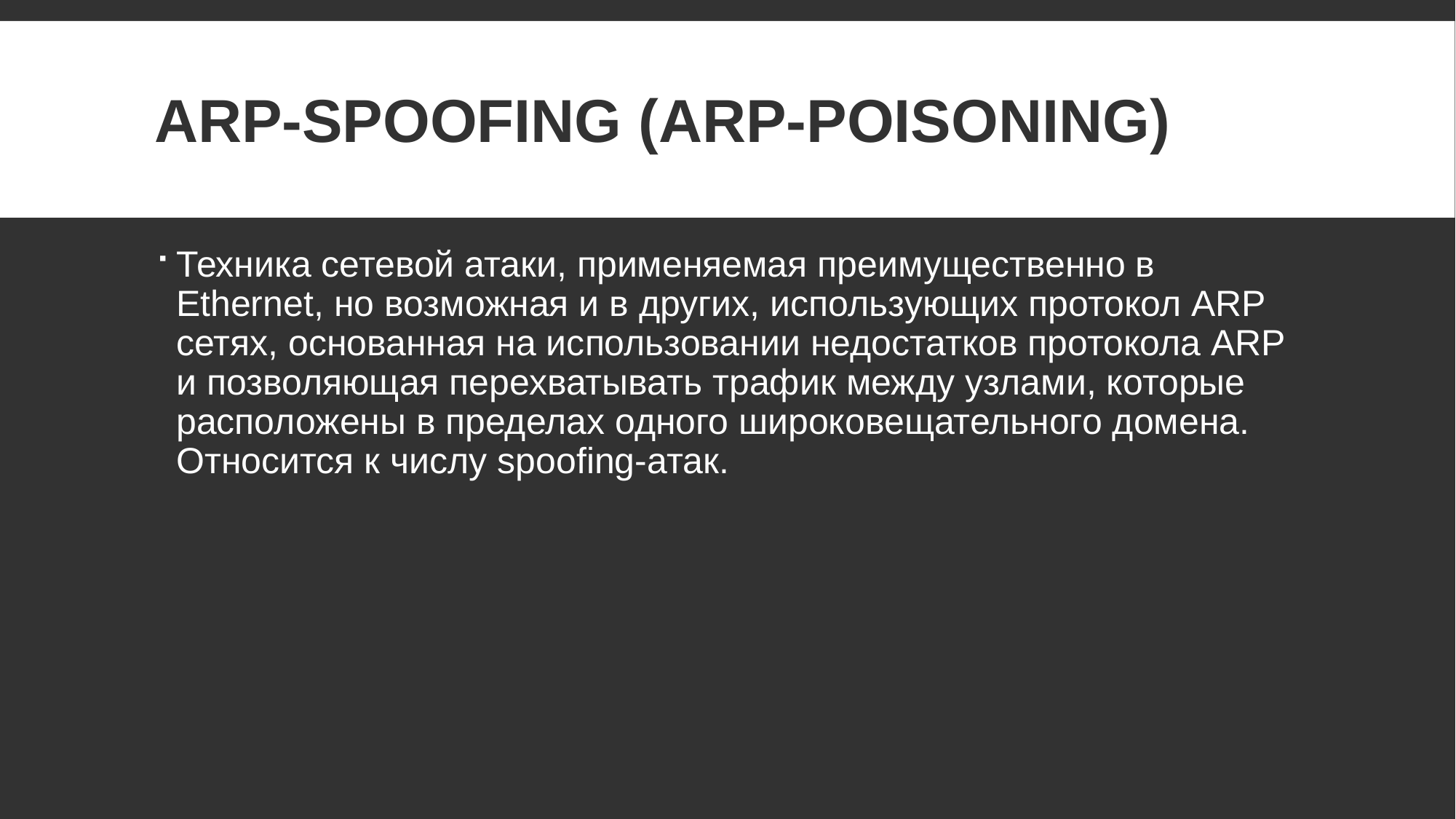

# ARP-spoofing (ARP-poisoning)
Техника сетевой атаки, применяемая преимущественно в Ethernet, но возможная и в других, использующих протокол ARP сетях, основанная на использовании недостатков протокола ARP и позволяющая перехватывать трафик между узлами, которые расположены в пределах одного широковещательного домена. Относится к числу spoofing-атак.